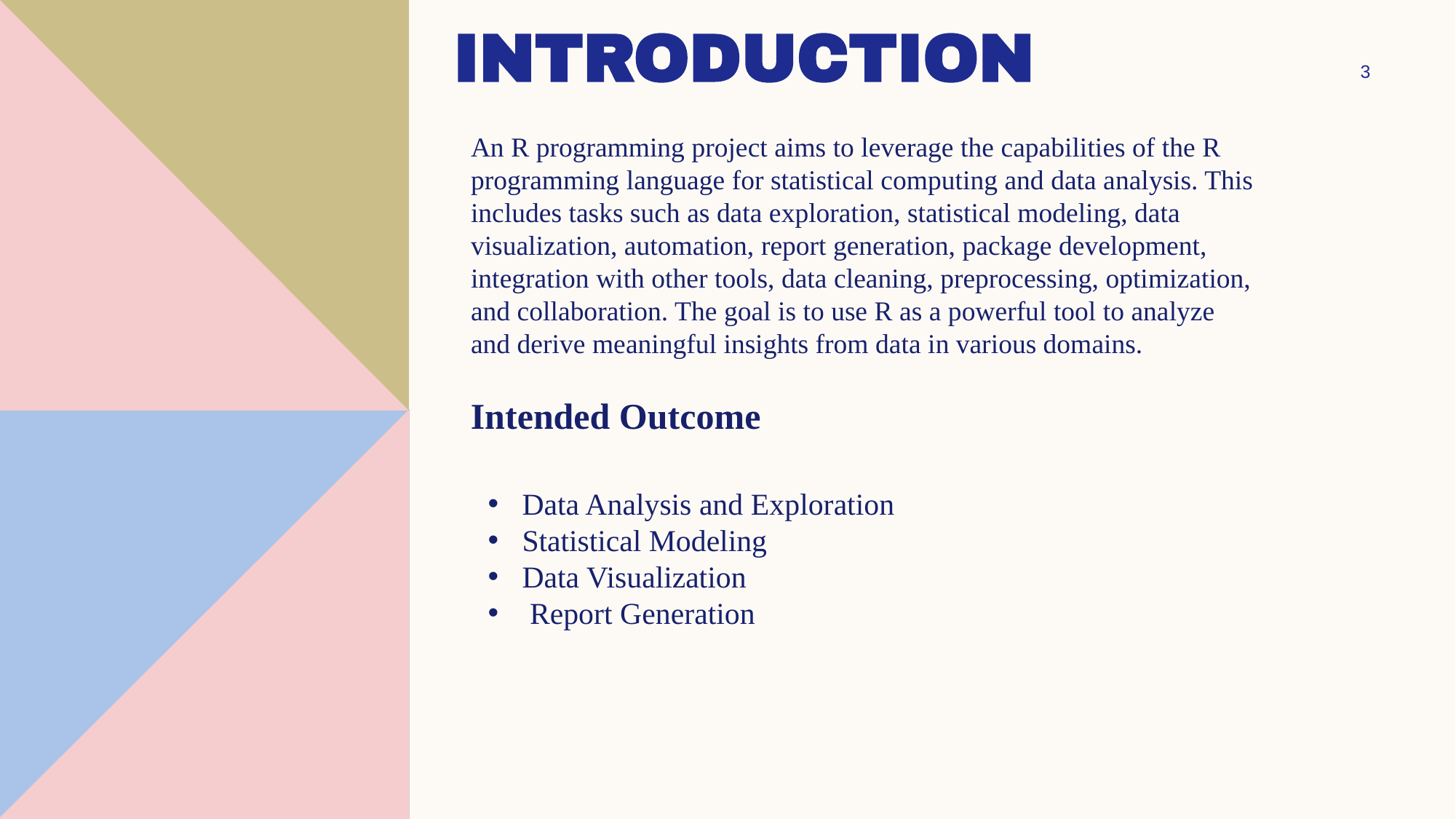

# Introduction
3
An R programming project aims to leverage the capabilities of the R programming language for statistical computing and data analysis. This includes tasks such as data exploration, statistical modeling, data visualization, automation, report generation, package development, integration with other tools, data cleaning, preprocessing, optimization, and collaboration. The goal is to use R as a powerful tool to analyze and derive meaningful insights from data in various domains.

Intended Outcome
Data Analysis and Exploration
Statistical Modeling
Data Visualization
 Report Generation